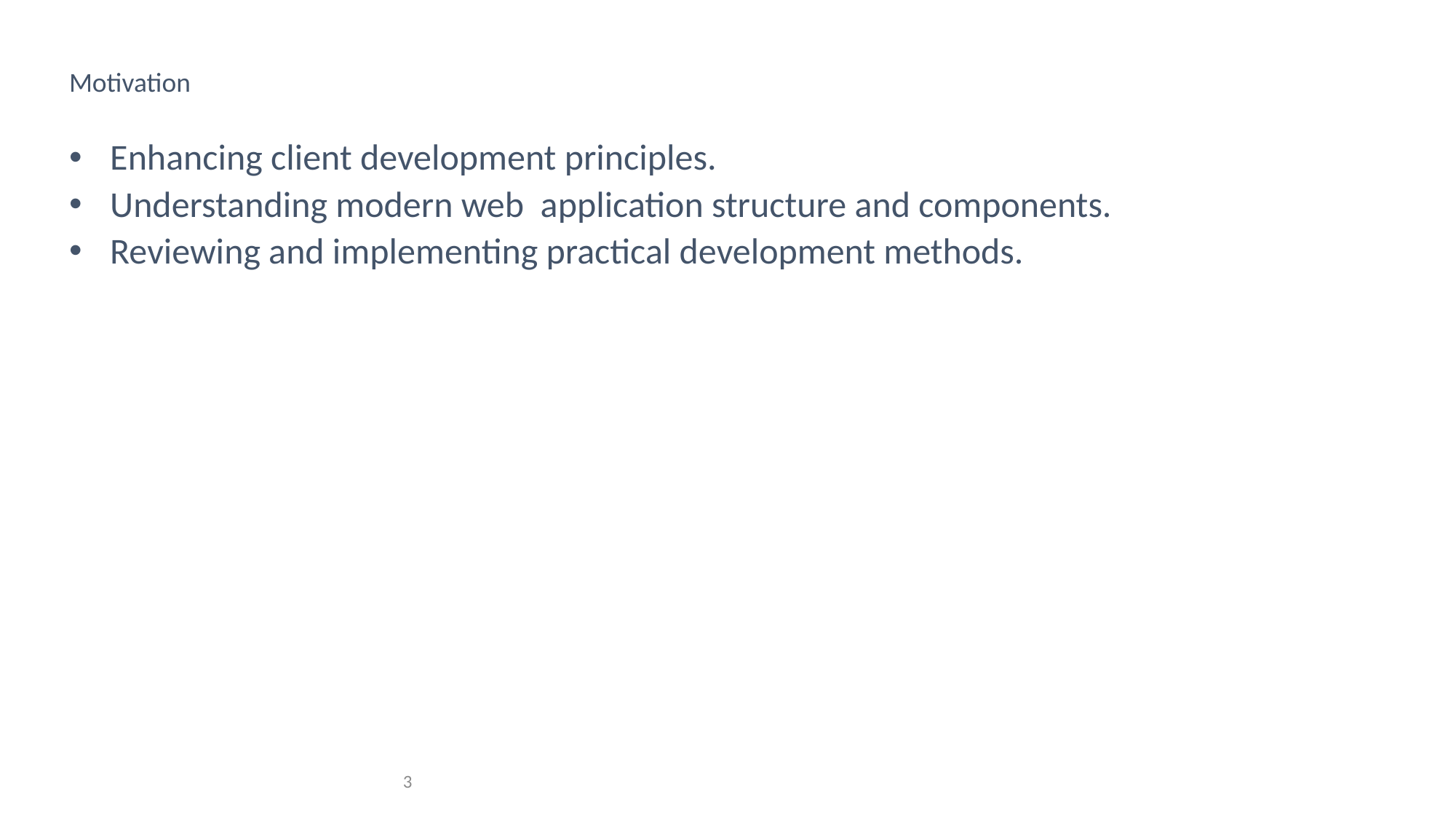

# Motivation
Enhancing client development principles.
Understanding modern web  application structure and components.
Reviewing and implementing practical development methods.

3